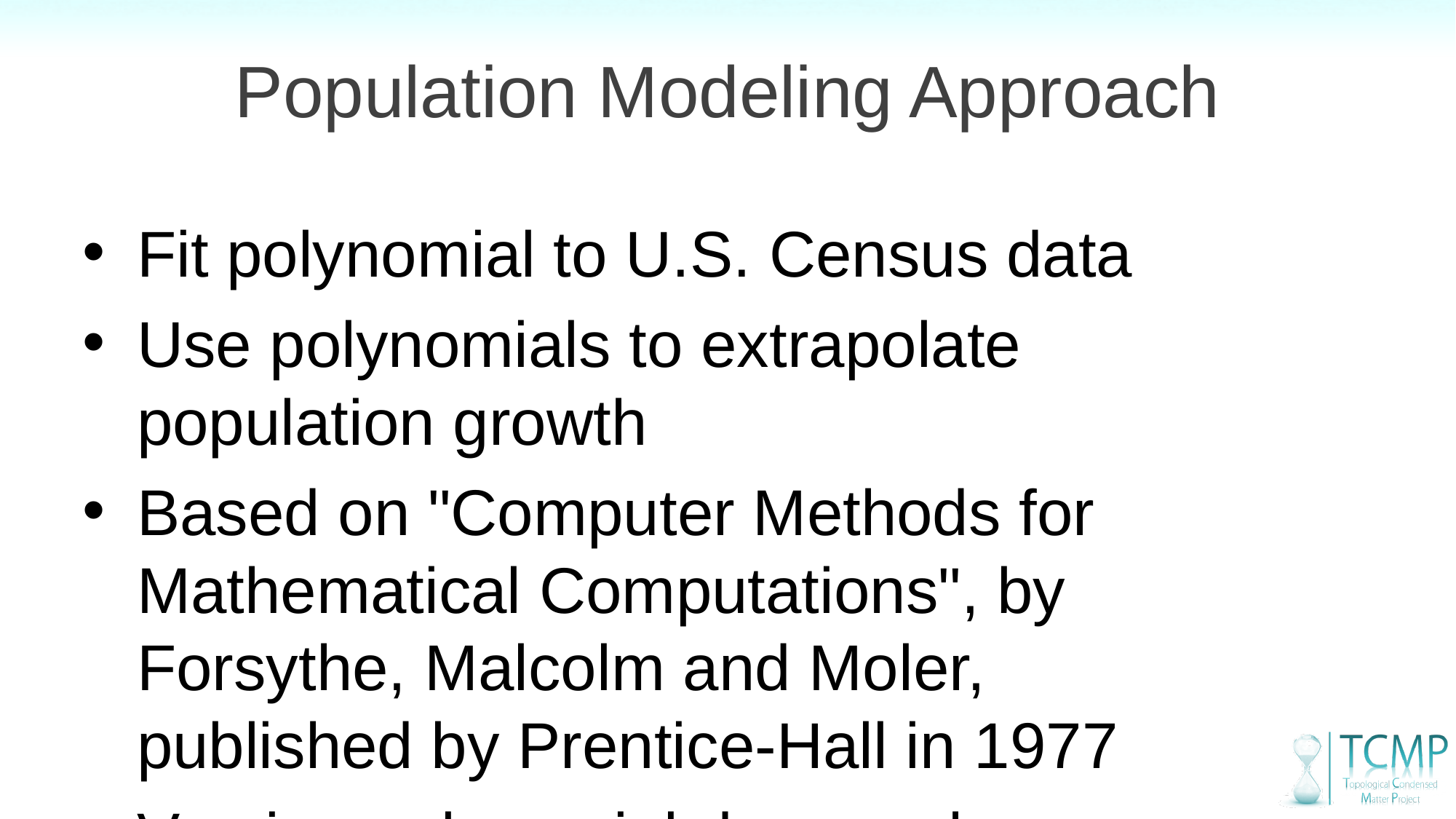

Population Modeling Approach

Fit polynomial to U.S. Census data
Use polynomials to extrapolate population growth
Based on "Computer Methods for Mathematical Computations", by Forsythe, Malcolm and Moler, published by Prentice-Hall in 1977
Varying polynomial degree shows riskiness of approach